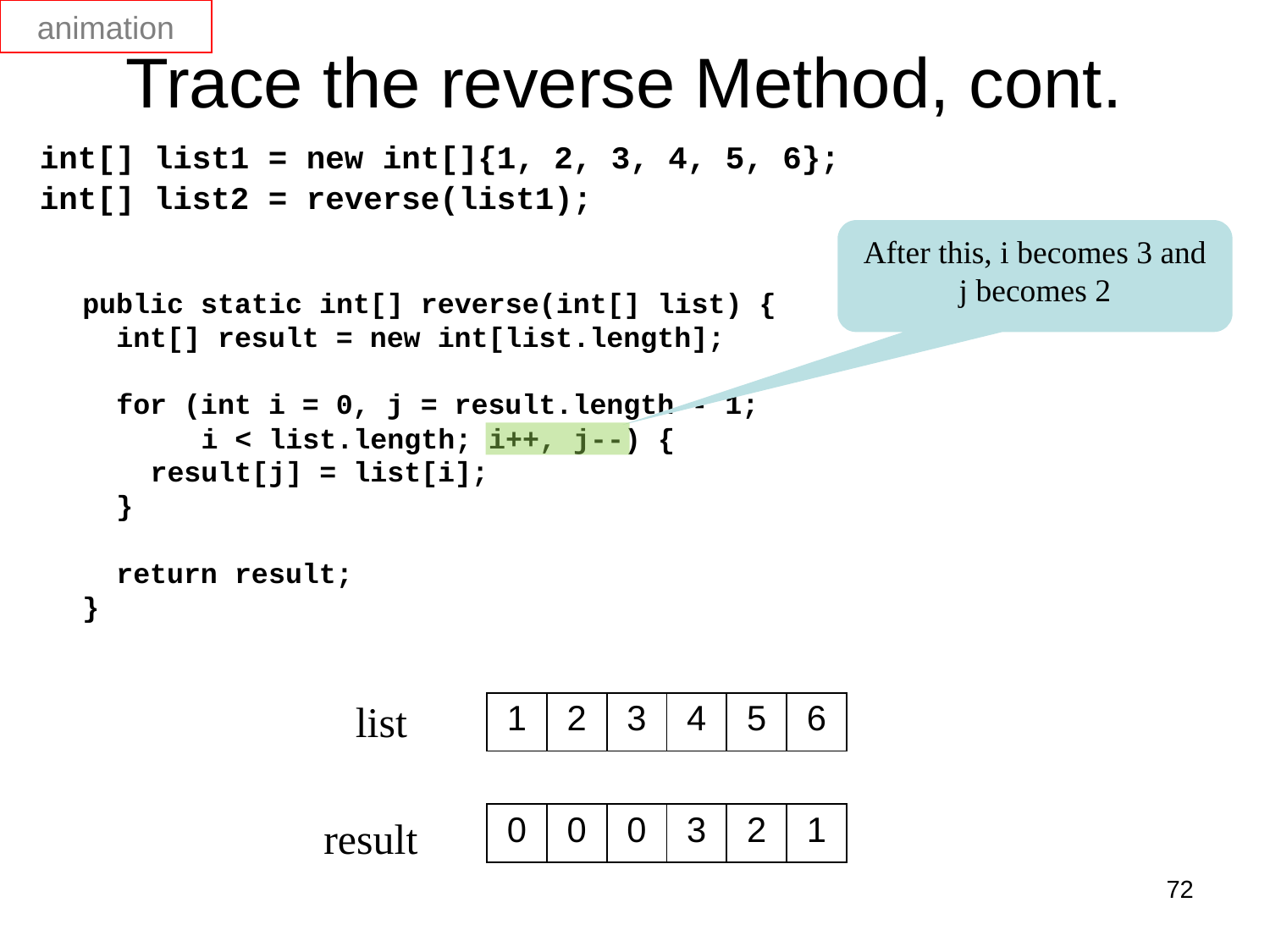

animation
Trace the reverse Method, cont.
int[] list1 = new int[]{1, 2, 3, 4, 5, 6};
int[] list2 = reverse(list1);
After this, i becomes 3 and j becomes 2
public static int[] reverse(int[] list) {
  int[] result = new int[list.length];

  for (int i = 0, j = result.length - 1;
       i < list.length; i++, j--) {
    result[j] = list[i];
  }

  return result;
}

list
| 1 | 2 | 3 | 4 | 5 | 6 |
| --- | --- | --- | --- | --- | --- |
| 0 | 0 | 0 | 3 | 2 | 1 |
| --- | --- | --- | --- | --- | --- |
result
72